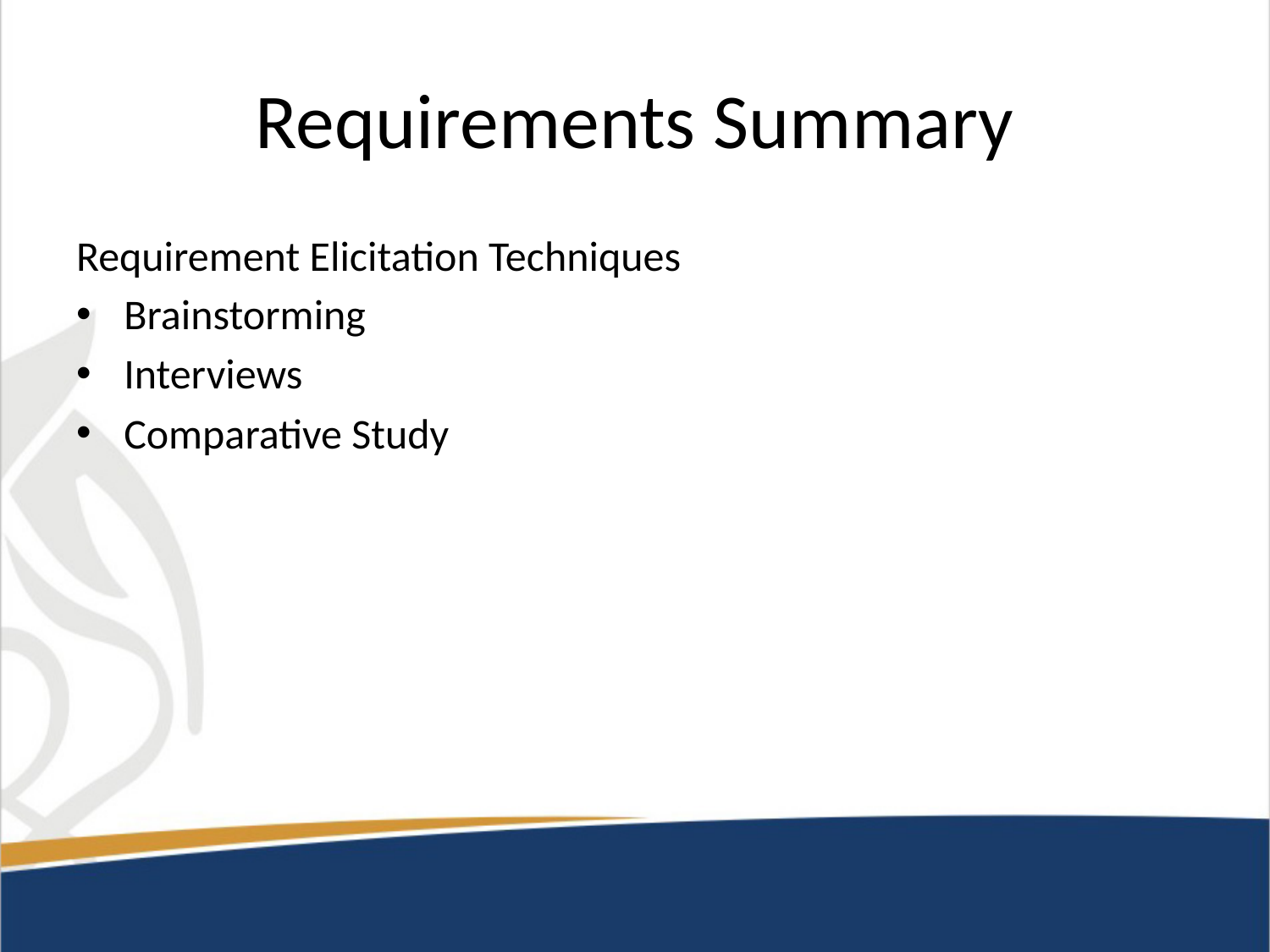

# Requirements Summary
Requirement Elicitation Techniques
Brainstorming
Interviews
Comparative Study